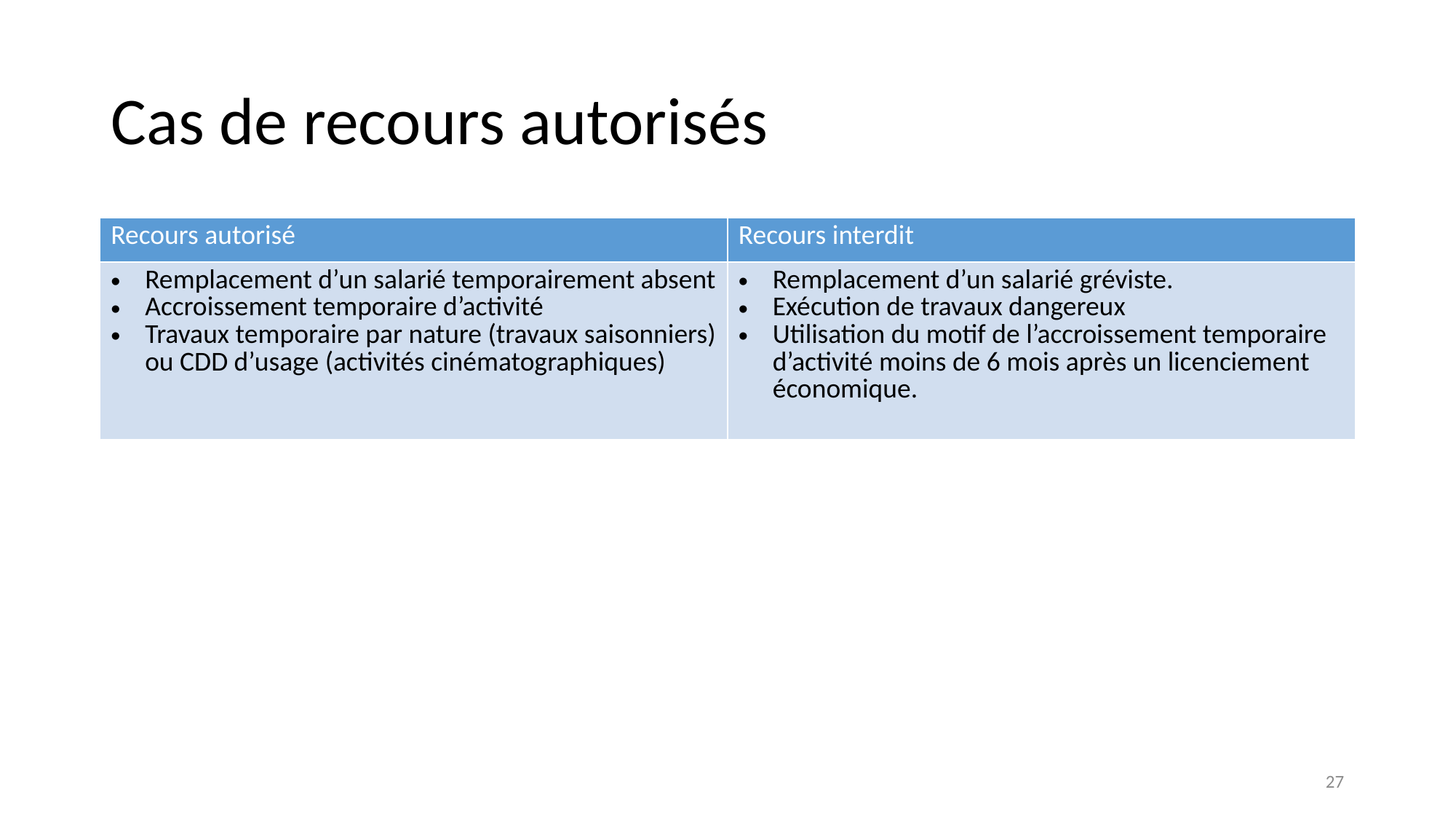

# Cas de recours autorisés
| Recours autorisé | Recours interdit |
| --- | --- |
| Remplacement d’un salarié temporairement absent Accroissement temporaire d’activité Travaux temporaire par nature (travaux saisonniers) ou CDD d’usage (activités cinématographiques) | Remplacement d’un salarié gréviste. Exécution de travaux dangereux Utilisation du motif de l’accroissement temporaire d’activité moins de 6 mois après un licenciement économique. |
27